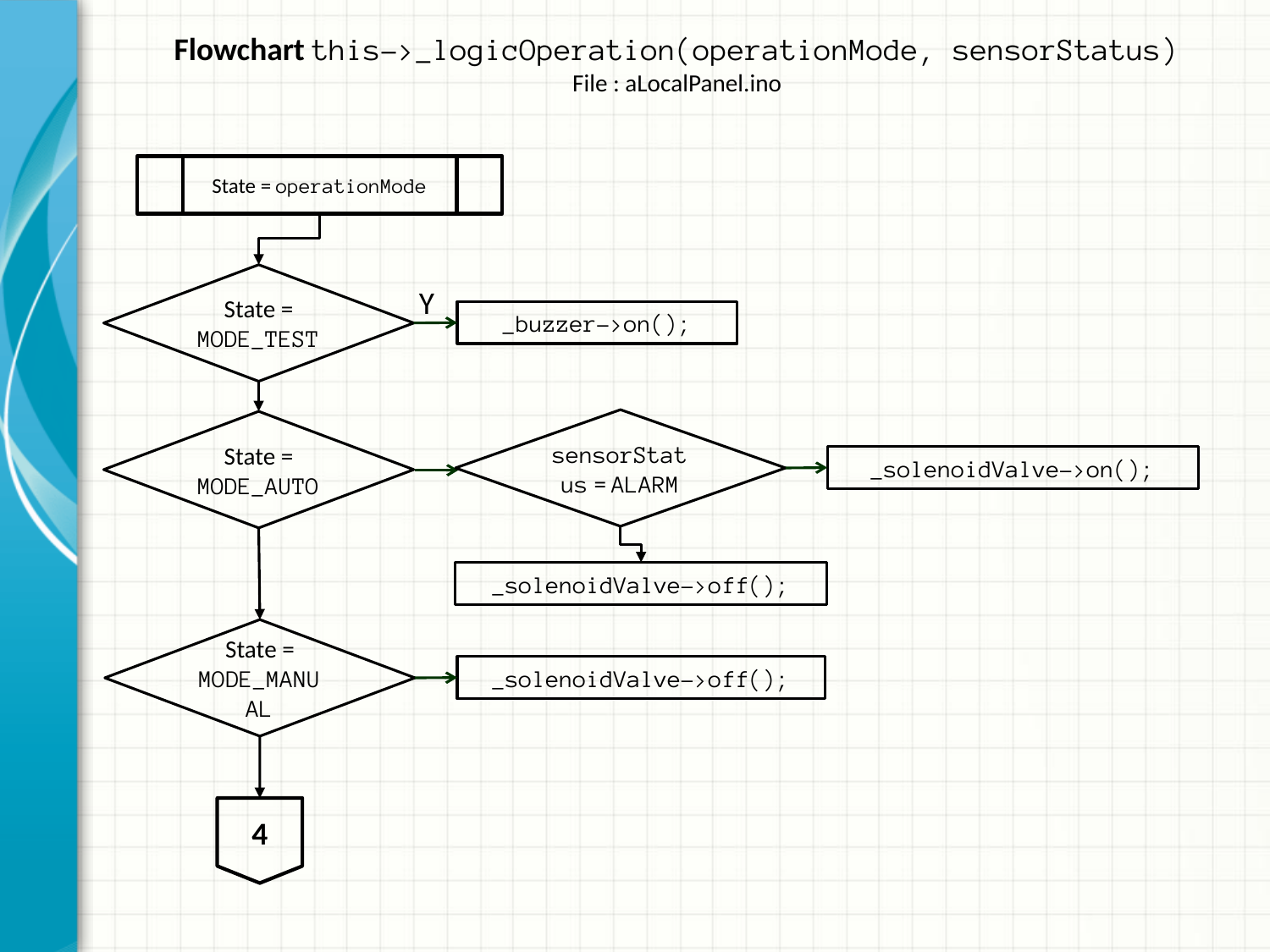

Flowchart this->_logicOperation(operationMode, sensorStatus)
File : aLocalPanel.ino
State = operationMode
State = MODE_TEST
Y
_buzzer->on();
sensorStatus = ALARM
State = MODE_AUTO
_solenoidValve->on();
_solenoidValve->off();
State = MODE_MANUAL
_solenoidValve->off();
4